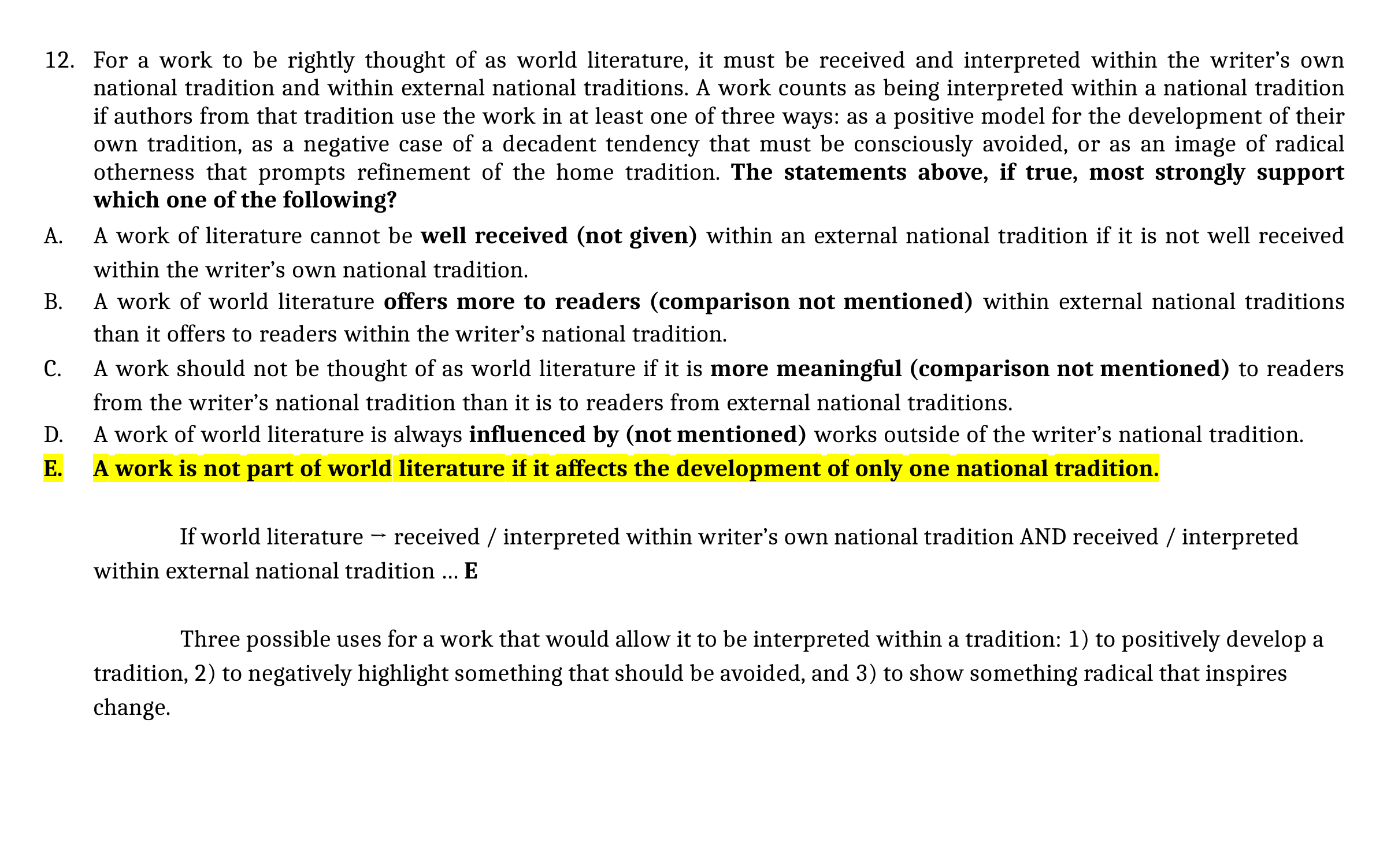

For a work to be rightly thought of as world literature, it must be received and interpreted within the writer’s own national tradition and within external national traditions. A work counts as being interpreted within a national tradition if authors from that tradition use the work in at least one of three ways: as a positive model for the development of their own tradition, as a negative case of a decadent tendency that must be consciously avoided, or as an image of radical otherness that prompts refinement of the home tradition. The statements above, if true, most strongly support which one of the following?
A.	A work of literature cannot be well received (not given) within an external national tradition if it is not well received within the writer’s own national tradition.
A work of world literature offers more to readers (comparison not mentioned) within external national traditions than it offers to readers within the writer’s national tradition.
A work should not be thought of as world literature if it is more meaningful (comparison not mentioned) to readers from the writer’s national tradition than it is to readers from external national traditions.
A work of world literature is always influenced by (not mentioned) works outside of the writer’s national tradition.
A work is not part of world literature if it affects the development of only one national tradition.

		If world literature → received / interpreted within writer’s own national tradition AND received / interpreted within external national tradition … E

		Three possible uses for a work that would allow it to be interpreted within a tradition: 1) to positively develop a tradition, 2) to negatively highlight something that should be avoided, and 3) to show something radical that inspires change.